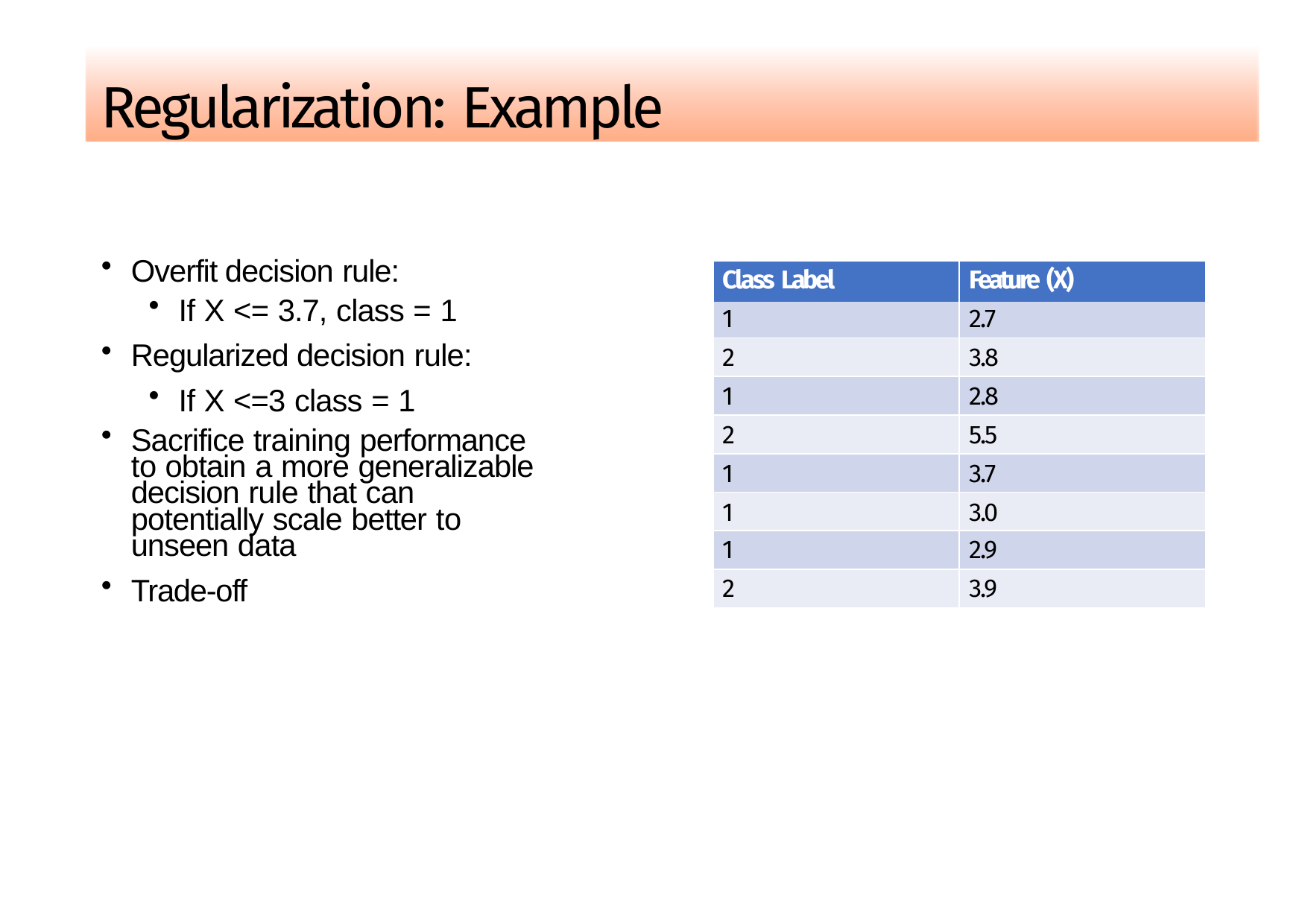

# Regularization: Example
Overfit decision rule:
If X <= 3.7, class = 1
Regularized decision rule:
If X <=3 class = 1
Sacrifice training performance to obtain a more generalizable  decision rule that can potentially scale better to unseen data
Trade-off
| Class Label | Feature (X) |
| --- | --- |
| 1 | 2.7 |
| 2 | 3.8 |
| 1 | 2.8 |
| 2 | 5.5 |
| 1 | 3.7 |
| 1 | 3.0 |
| 1 | 2.9 |
| 2 | 3.9 |